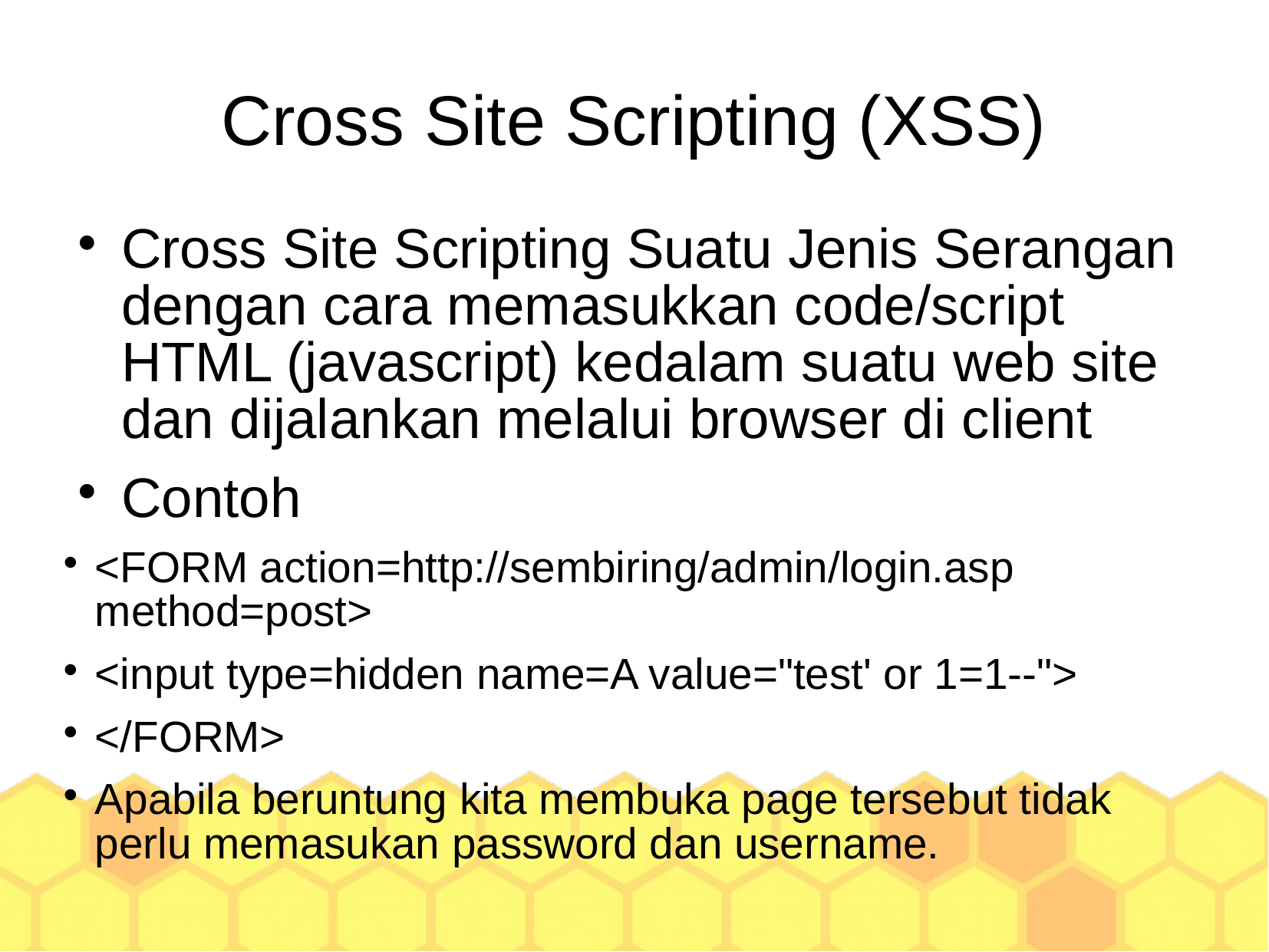

Cross Site Scripting (XSS)
Cross Site Scripting Suatu Jenis Serangan dengan cara memasukkan code/script HTML (javascript) kedalam suatu web site dan dijalankan melalui browser di client
Contoh
<FORM action=http://sembiring/admin/login.asp method=post>
<input type=hidden name=A value="test' or 1=1--">
</FORM>
Apabila beruntung kita membuka page tersebut tidak perlu memasukan password dan username.